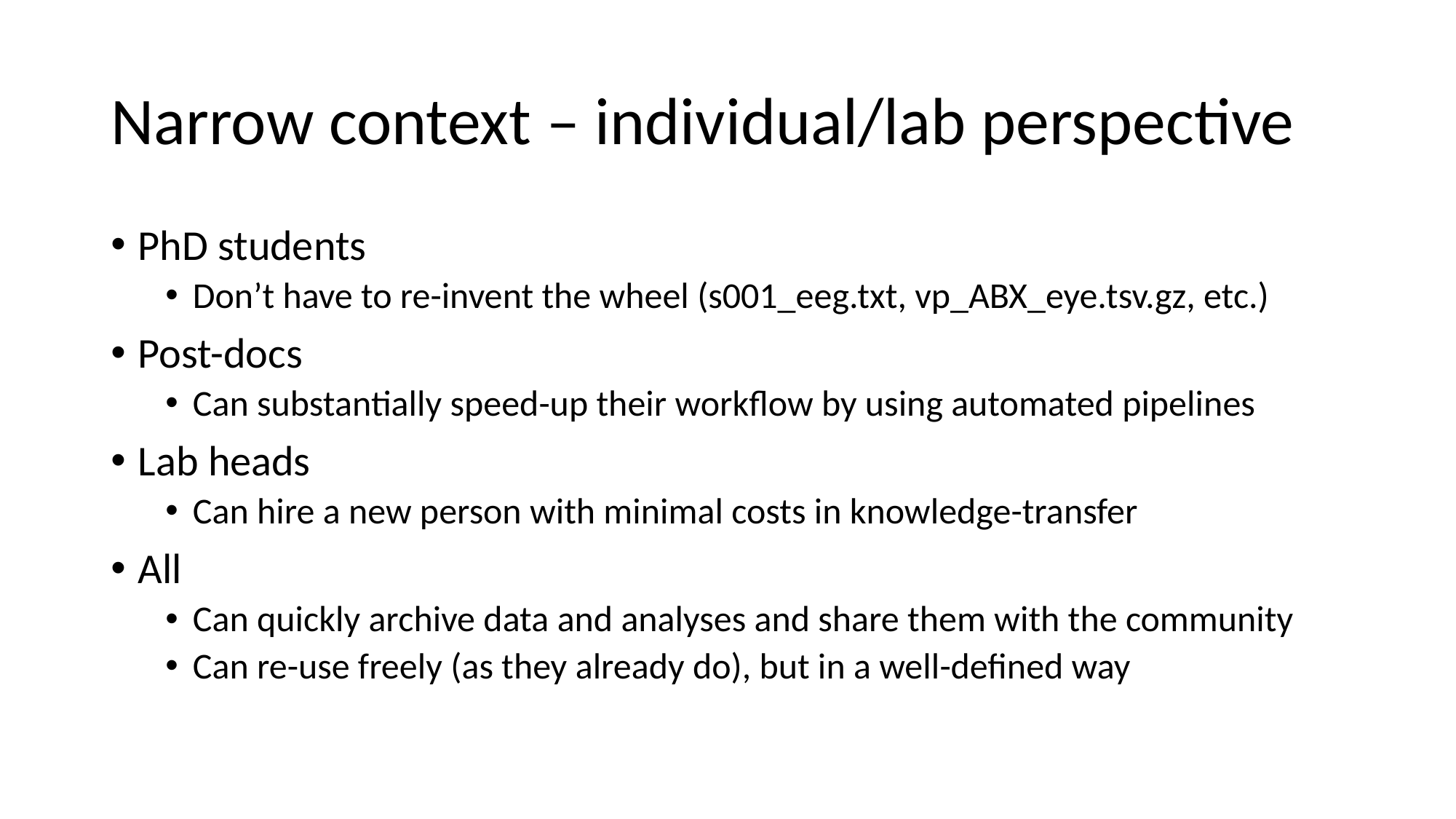

# Narrow context – individual/lab perspective
PhD students
Don’t have to re-invent the wheel (s001_eeg.txt, vp_ABX_eye.tsv.gz, etc.)
Post-docs
Can substantially speed-up their workflow by using automated pipelines
Lab heads
Can hire a new person with minimal costs in knowledge-transfer
All
Can quickly archive data and analyses and share them with the community
Can re-use freely (as they already do), but in a well-defined way